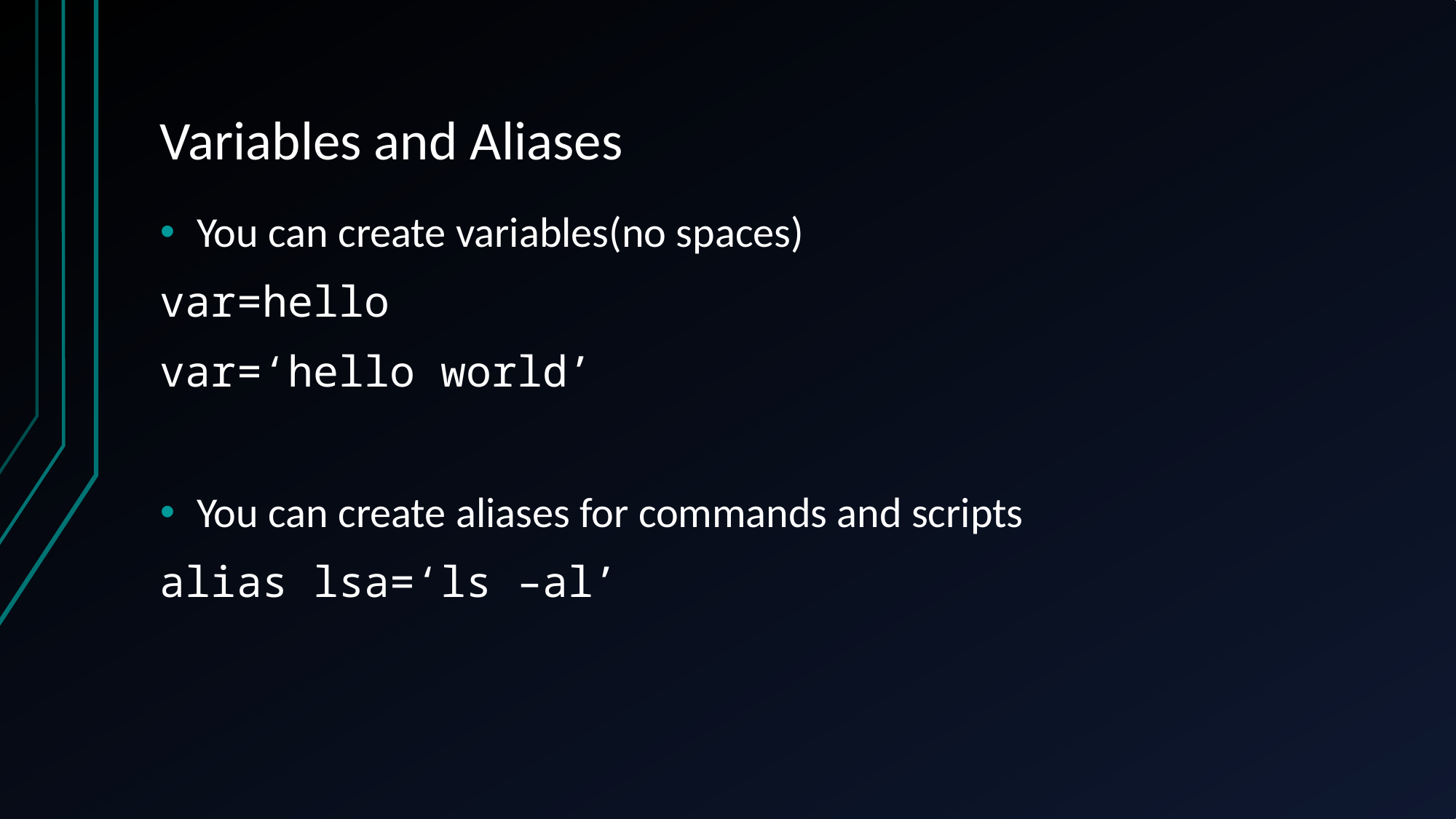

# Variables and Aliases
You can create variables(no spaces)
var=hello
var=‘hello world’

You can create aliases for commands and scripts
alias lsa=‘ls –al’